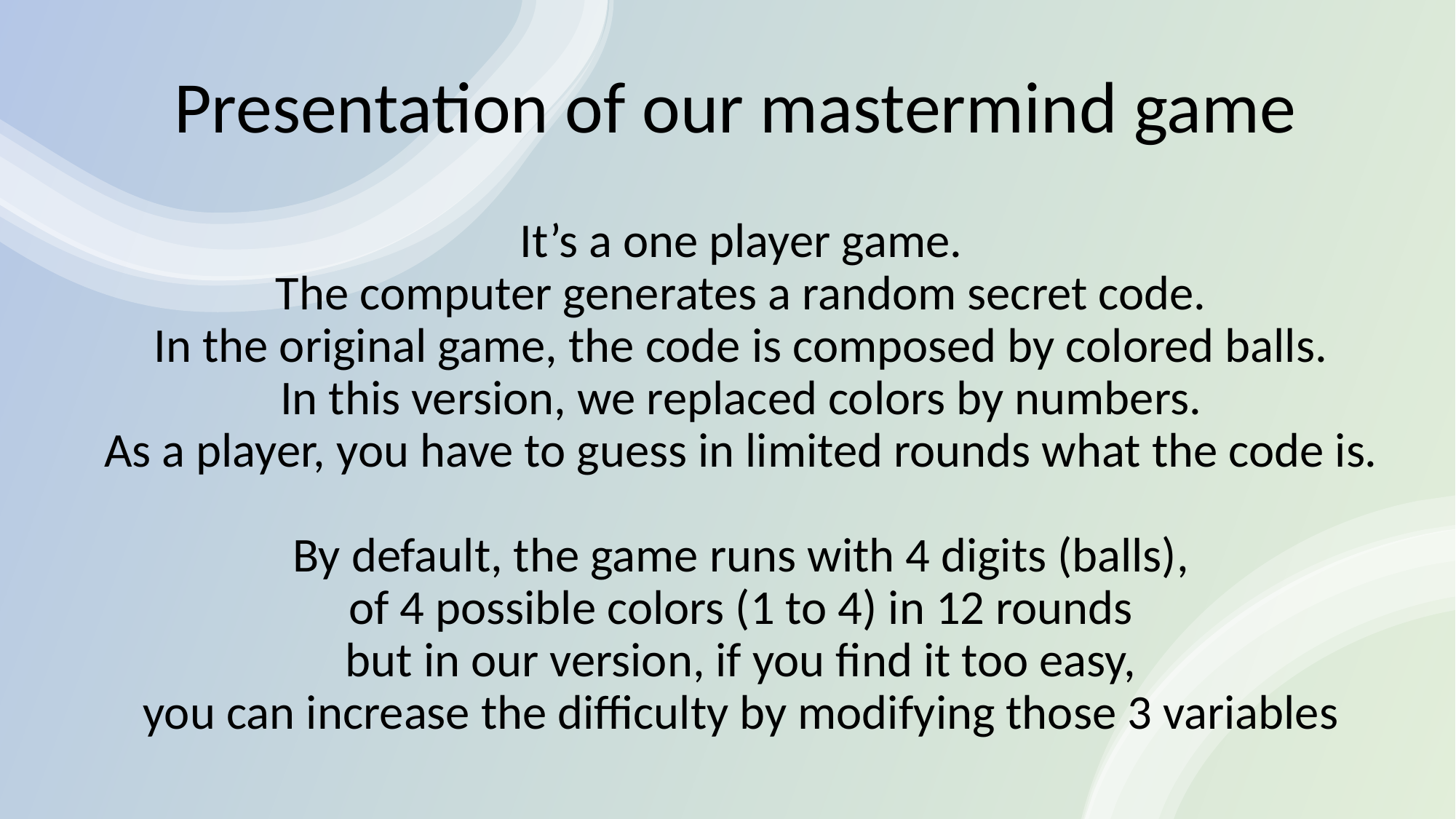

Presentation of our mastermind game
# It’s a one player game. The computer generates a random secret code. In the original game, the code is composed by colored balls. In this version, we replaced colors by numbers. As a player, you have to guess in limited rounds what the code is. By default, the game runs with 4 digits (balls), of 4 possible colors (1 to 4) in 12 rounds but in our version, if you find it too easy, you can increase the difficulty by modifying those 3 variables